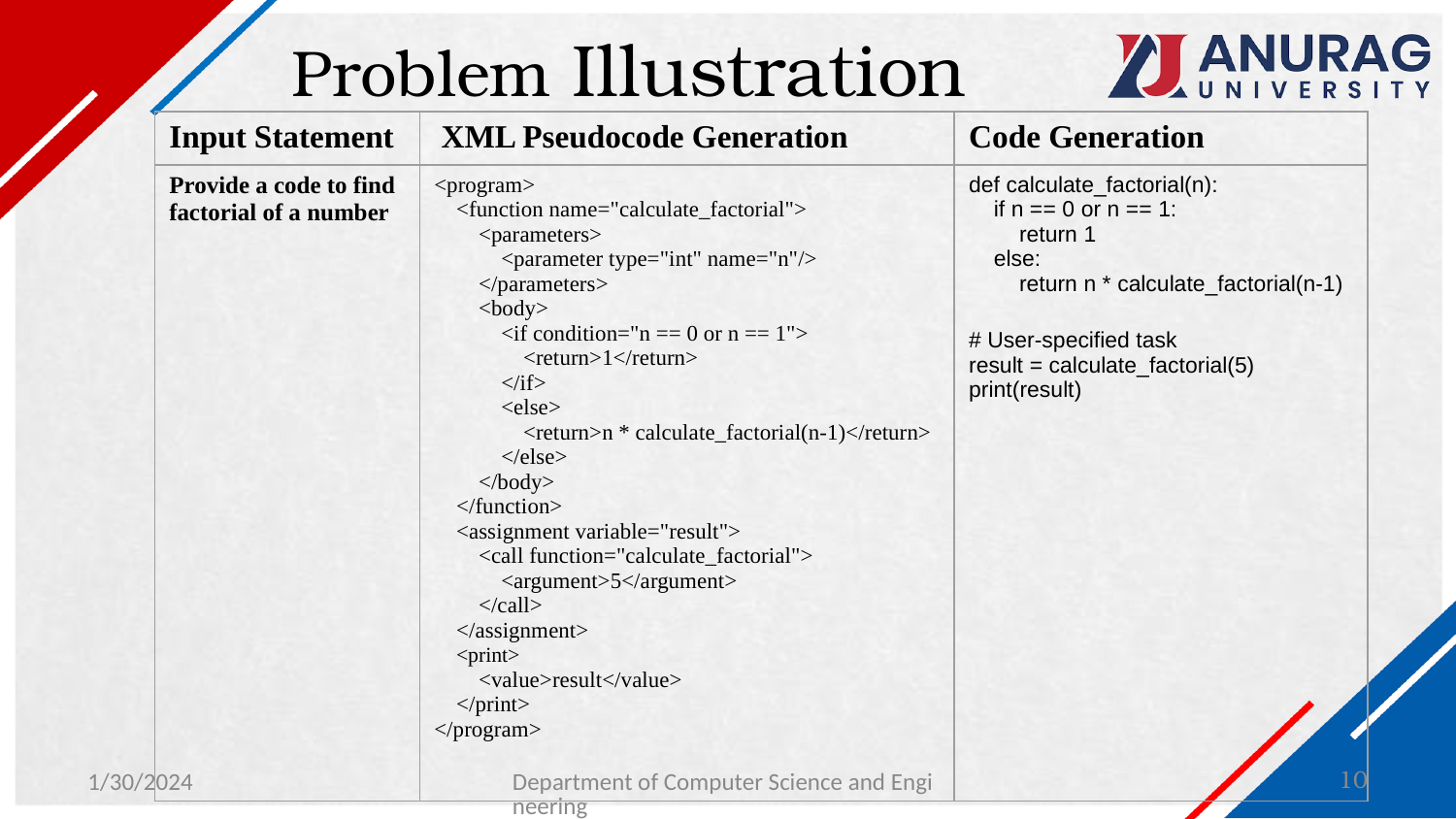

# Problem Illustration
| Input Statement | XML Pseudocode Generation | Code Generation |
| --- | --- | --- |
| Provide a code to find factorial of a number | <program>     <function name="calculate\_factorial">         <parameters>             <parameter type="int" name="n"/>         </parameters>         <body>             <if condition="n == 0 or n == 1">                 <return>1</return>             </if>             <else>                 <return>n \* calculate\_factorial(n-1)</return>             </else>         </body>     </function>     <assignment variable="result">         <call function="calculate\_factorial">             <argument>5</argument>         </call>     </assignment>     <print>         <value>result</value>     </print> </program> | def calculate\_factorial(n):     if n == 0 or n == 1:         return 1     else:         return n \* calculate\_factorial(n-1) # User-specified task result = calculate\_factorial(5) print(result) |

1/30/2024
Department of Computer Science and Engineering
10